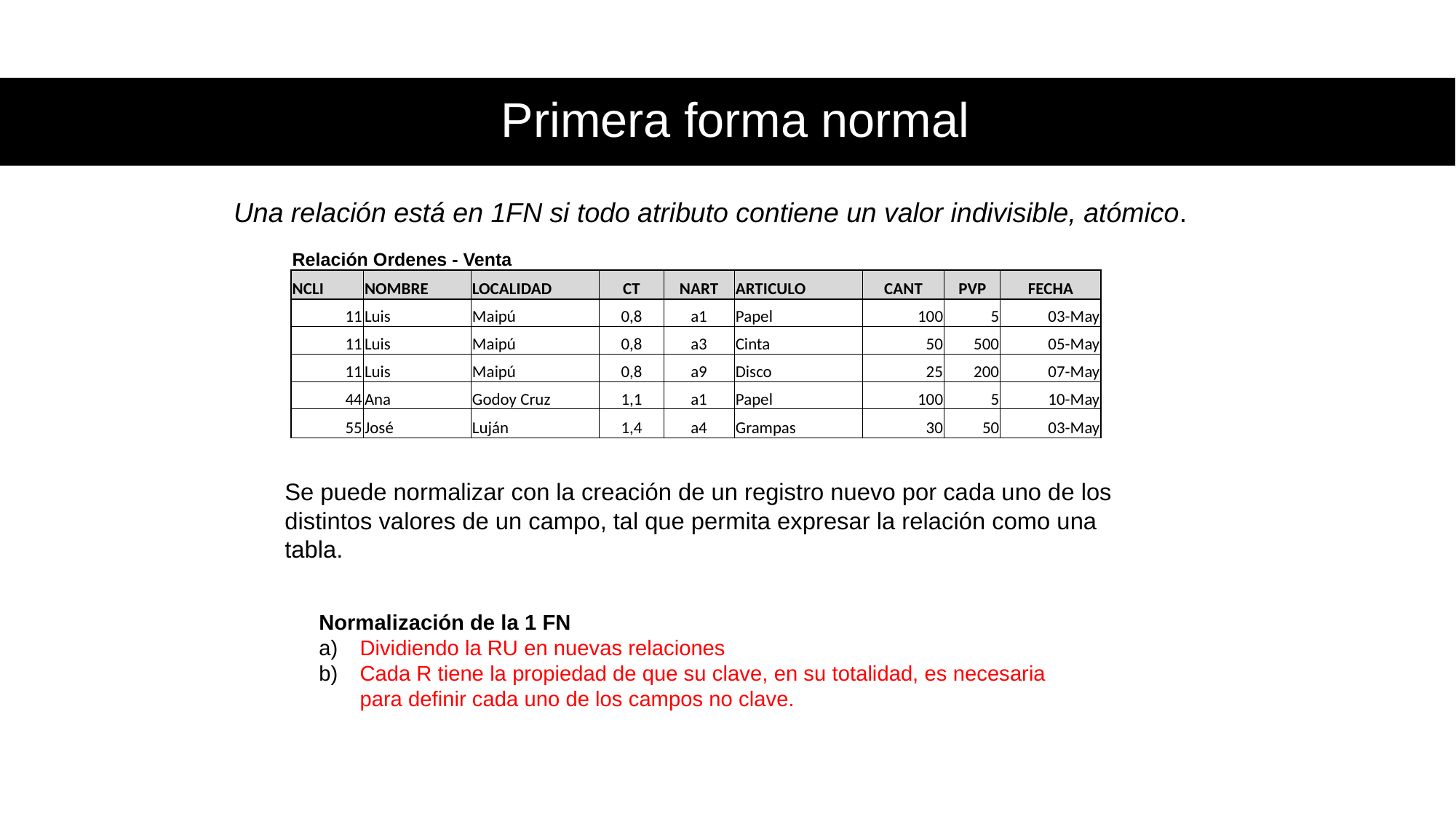

Primera forma normal

Una relación está en 1FN si todo atributo contiene un valor indivisible, atómico.
| Relación Ordenes - Venta |  |  |  |  |  |  |  |  |
| --- | --- | --- | --- | --- | --- | --- | --- | --- |
| NCLI | NOMBRE | LOCALIDAD | CT | NART | ARTICULO | CANT | PVP | FECHA |
| 11 | Luis | Maipú | 0,8 | a1 | Papel | 100 | 5 | 03-May |
| 11 | Luis | Maipú | 0,8 | a3 | Cinta | 50 | 500 | 05-May |
| 11 | Luis | Maipú | 0,8 | a9 | Disco | 25 | 200 | 07-May |
| 44 | Ana | Godoy Cruz | 1,1 | a1 | Papel | 100 | 5 | 10-May |
| 55 | José | Luján | 1,4 | a4 | Grampas | 30 | 50 | 03-May |
Se puede normalizar con la creación de un registro nuevo por cada uno de los distintos valores de un campo, tal que permita expresar la relación como una tabla.
Normalización de la 1 FN
Dividiendo la RU en nuevas relaciones
Cada R tiene la propiedad de que su clave, en su totalidad, es necesaria para definir cada uno de los campos no clave.